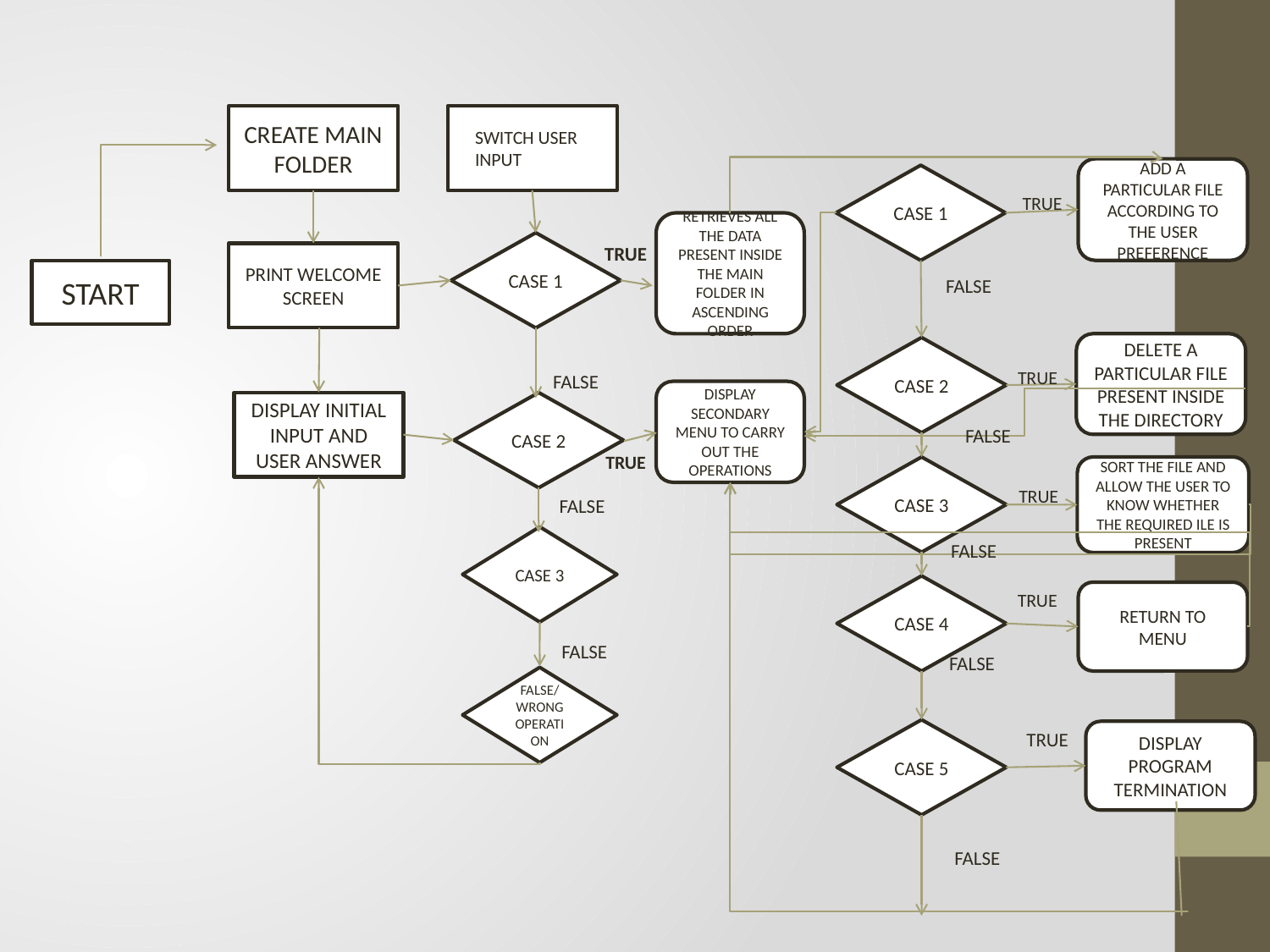

CREATE MAIN FOLDER

SWITCH USER INPUT
ADD A PARTICULAR FILE ACCORDING TO THE USER PREFERENCE
CASE 1
TRUE
RETRIEVES ALL THE DATA PRESENT INSIDE THE MAIN FOLDER IN ASCENDING ORDER
CASE 1
TRUE
PRINT WELCOME SCREEN
START
FALSE
DELETE A PARTICULAR FILE PRESENT INSIDE THE DIRECTORY
CASE 2
TRUE
FALSE
DISPLAY SECONDARY MENU TO CARRY OUT THE OPERATIONS
DISPLAY INITIAL INPUT AND USER ANSWER
CASE 2
FALSE
TRUE
CASE 3
SORT THE FILE AND ALLOW THE USER TO KNOW WHETHER THE REQUIRED ILE IS PRESENT
TRUE
FALSE
CASE 3
FALSE
CASE 4
TRUE
RETURN TO MENU
FALSE
FALSE
FALSE/WRONG OPERATION
CASE 5
TRUE
DISPLAY PROGRAM TERMINATION
FALSE